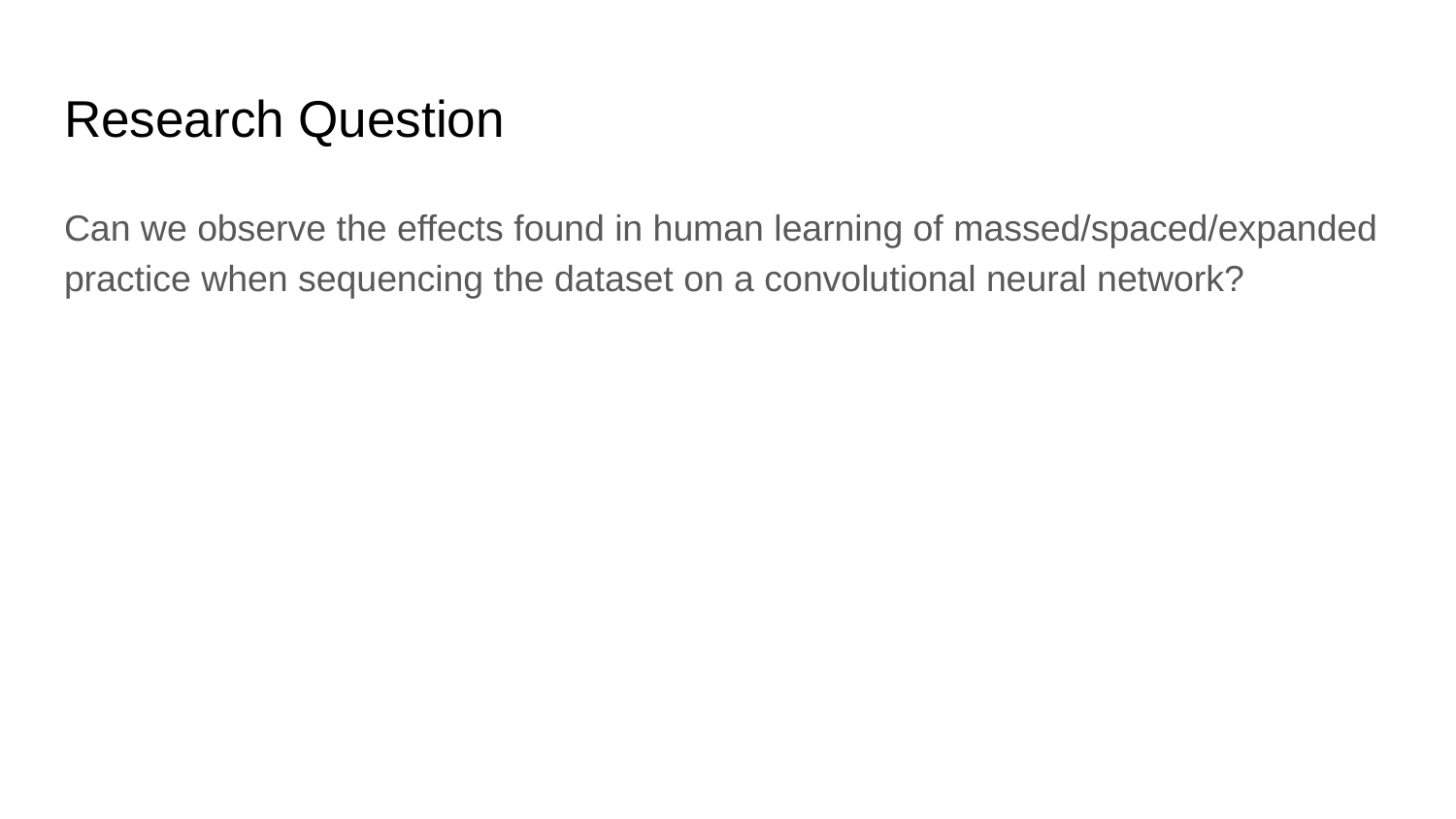

# Research Question
Can we observe the effects found in human learning of massed/spaced/expanded practice when sequencing the dataset on a convolutional neural network?